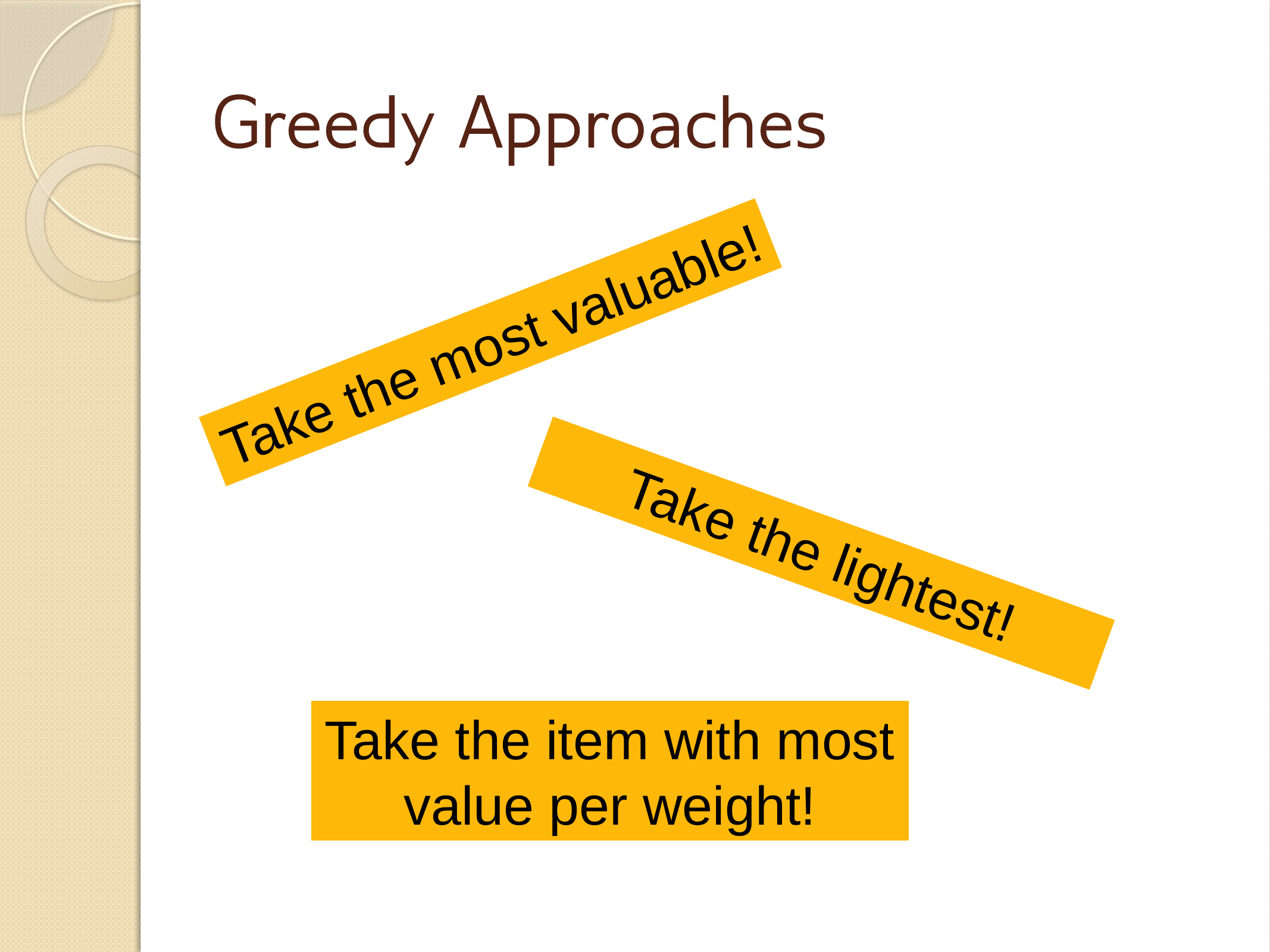

# Greedy Approaches
Take the most valuable!
Take the lightest!
Take the item with most value per weight!